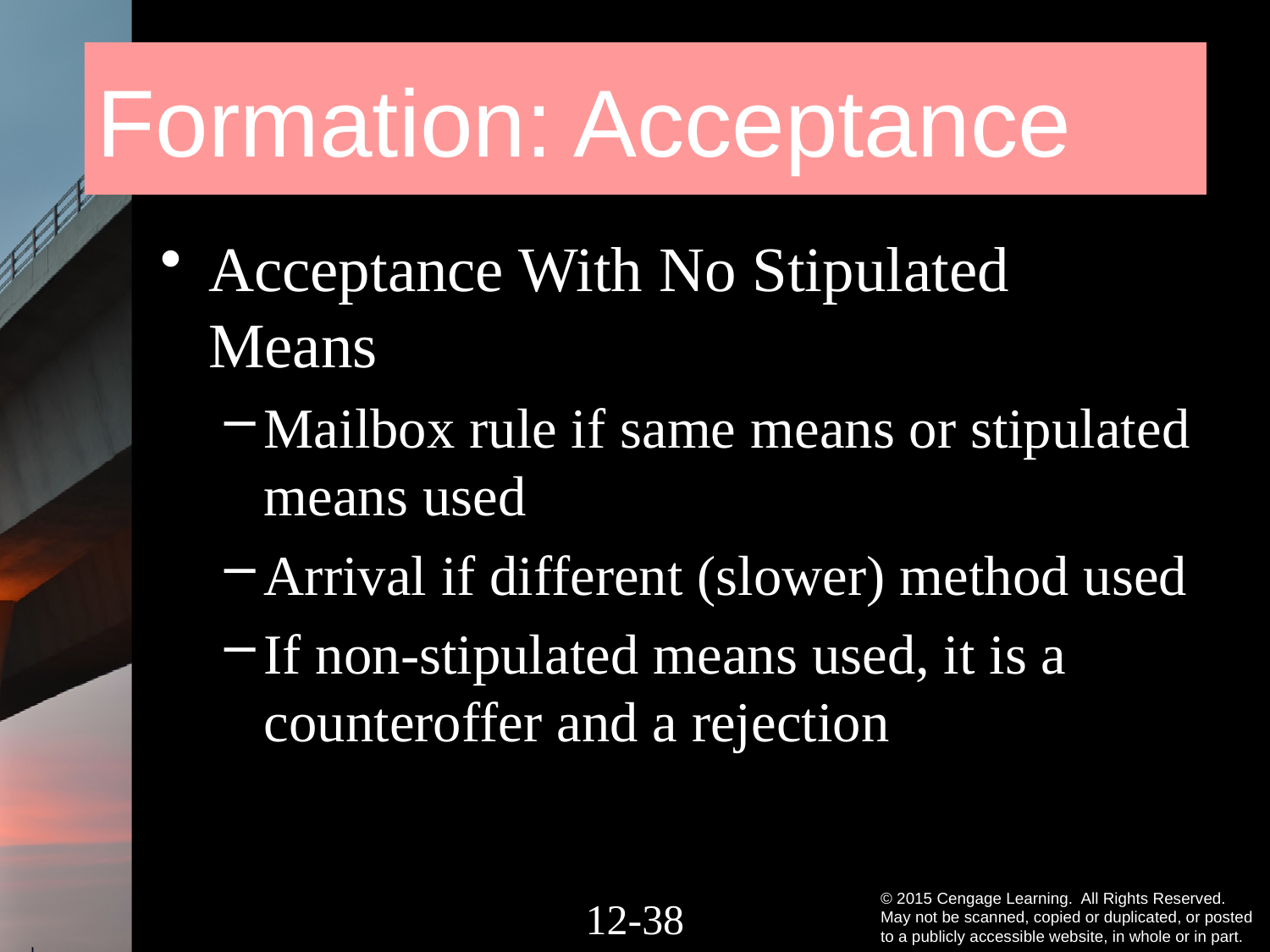

# Formation: Acceptance
Acceptance With No Stipulated Means
Mailbox rule if same means or stipulated means used
Arrival if different (slower) method used
If non-stipulated means used, it is a counteroffer and a rejection
12-38